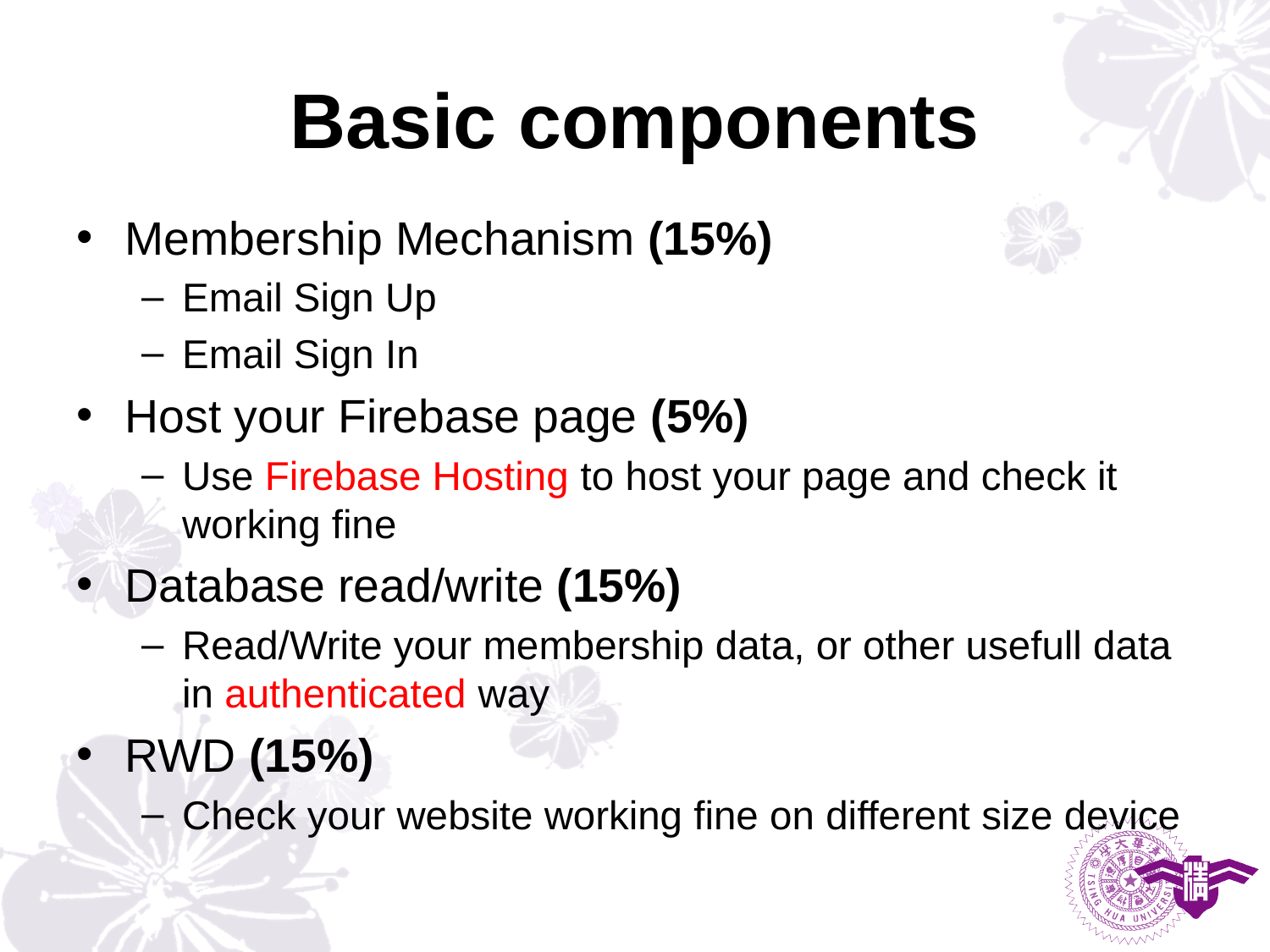

# Basic components
Membership Mechanism (15%)
Email Sign Up
Email Sign In
Host your Firebase page (5%)
Use Firebase Hosting to host your page and check it working fine
Database read/write (15%)
Read/Write your membership data, or other usefull data in authenticated way
RWD (15%)
Check your website working fine on different size device